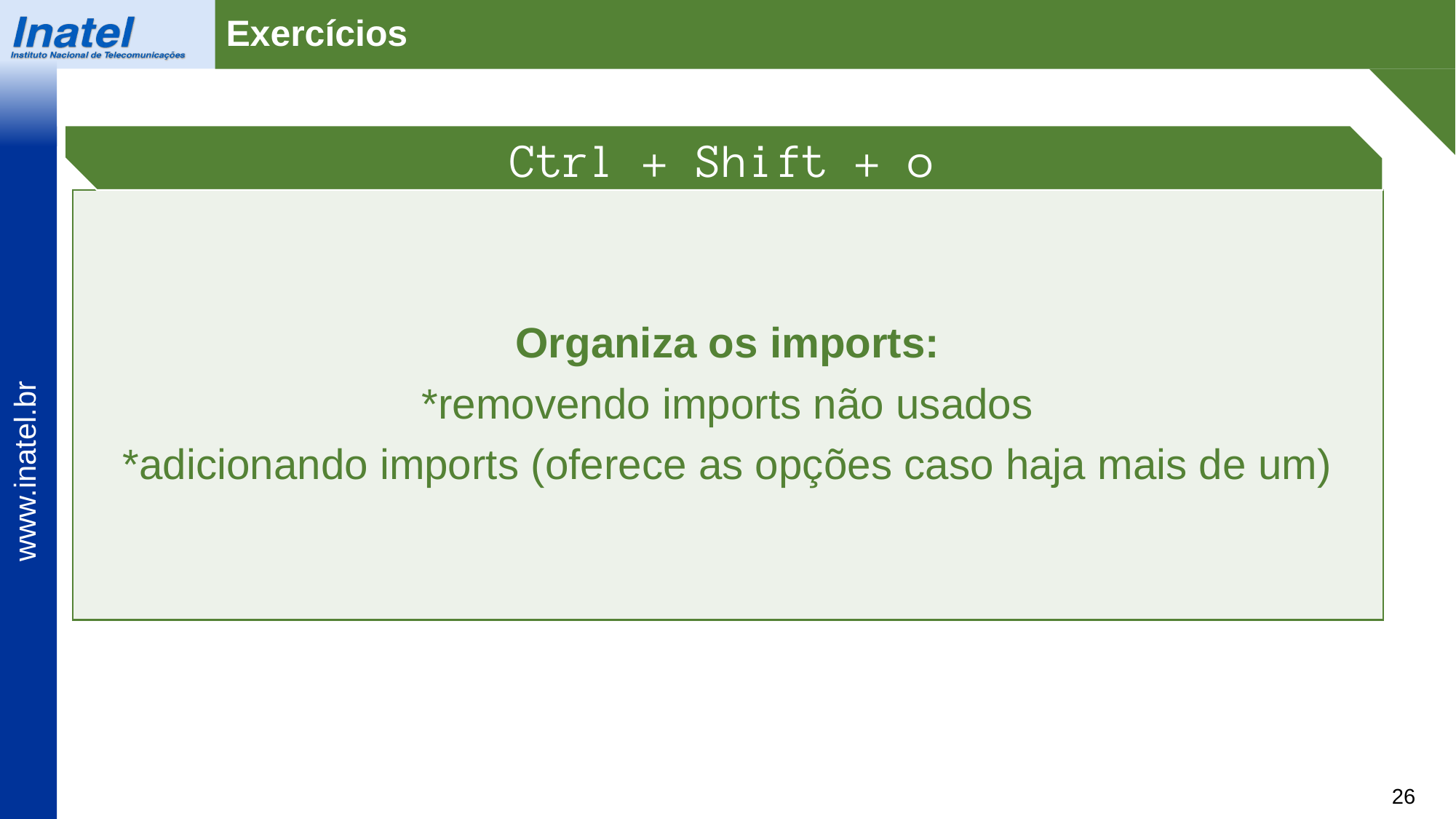

Exercícios

Ctrl + Shift + o
Organiza os imports:
*removendo imports não usados
*adicionando imports (oferece as opções caso haja mais de um)